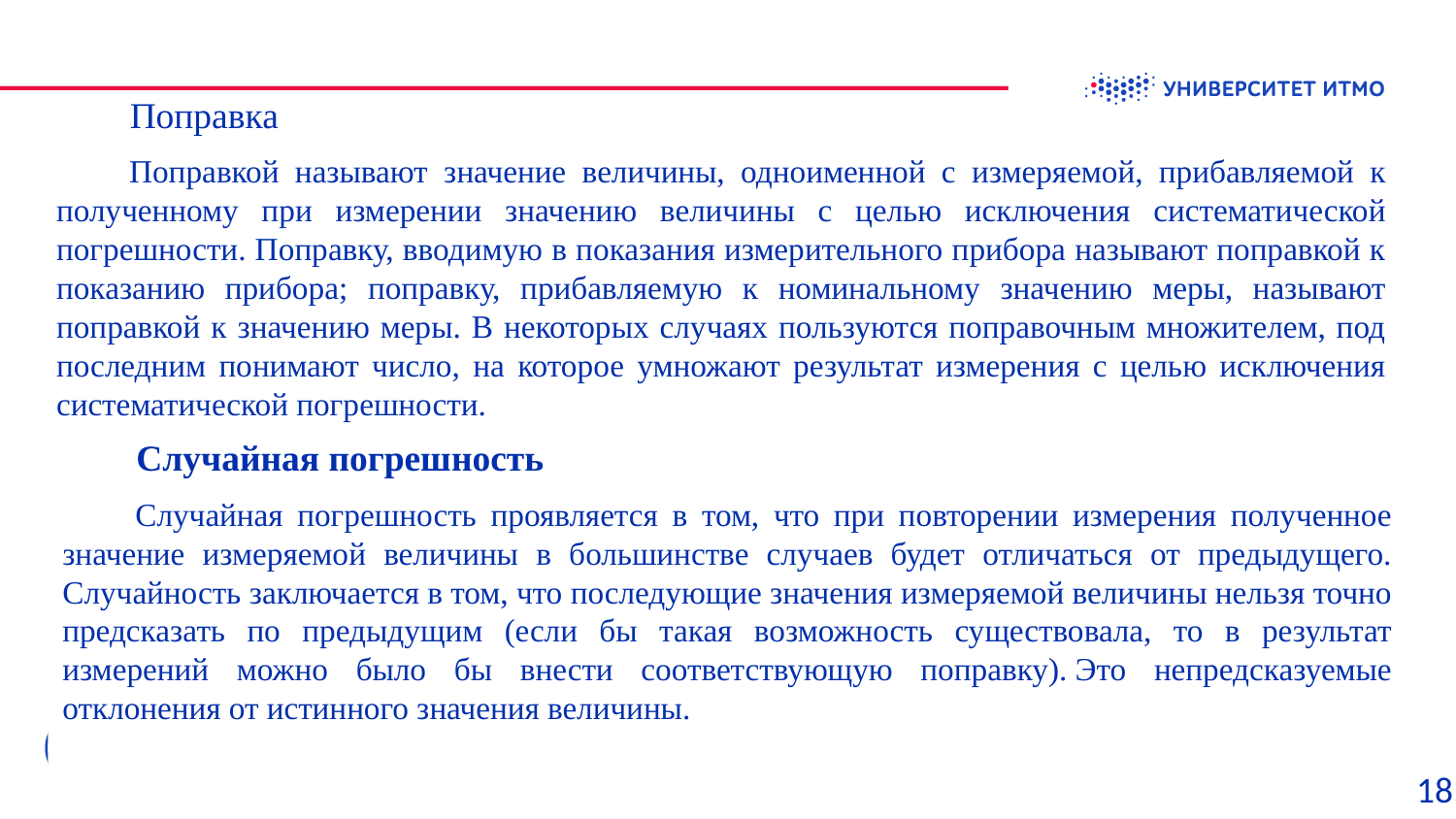

Поправка
Поправкой называют значение величины, одноименной с измеряемой, прибавляемой к полученному при измерении значению величины с целью исключения систематической погрешности. Поправку, вводимую в показания измерительного прибора называют поправкой к показанию прибора; поправку, прибавляемую к номинальному значению меры, называют поправкой к значению меры. В некоторых случаях пользуются поправочным множителем, под последним понимают число, на которое умножают результат измерения с целью исключения систематической погрешности.
Случайная погрешность
Случайная погрешность проявляется в том, что при повторении измерения полученное значение измеряемой величины в большинстве случаев будет отличаться от предыдущего. Случайность заключается в том, что последующие значения измеряемой величины нельзя точно предсказать по предыдущим (если бы такая возможность существовала, то в результат измерений можно было бы внести соответствующую поправку). Это непредсказуемые отклонения от истинного значения величины.
18